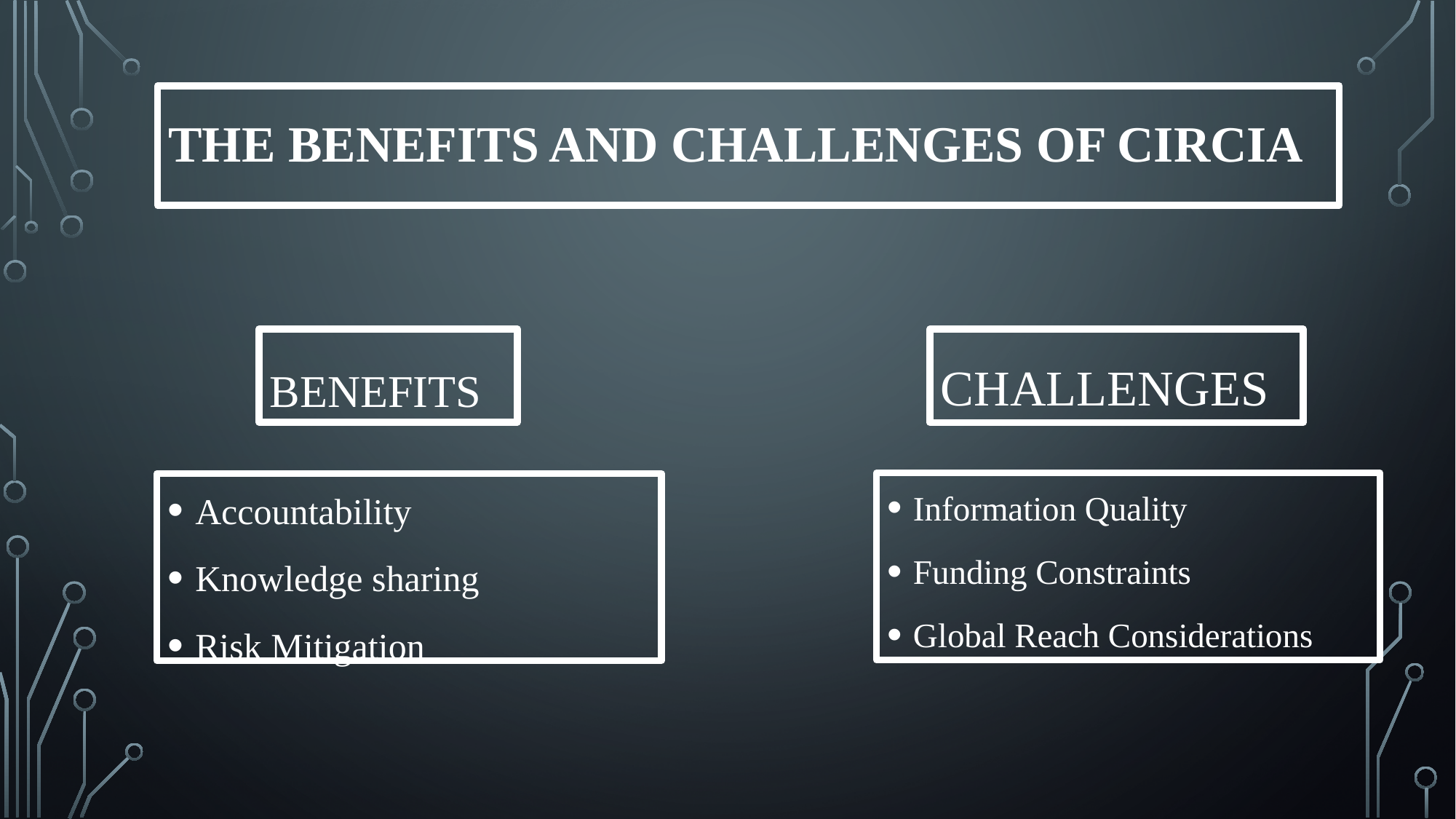

# The benefits and challenges of CIRCIA
Benefits
Challenges
Information Quality
Funding Constraints
Global Reach Considerations
Accountability
Knowledge sharing
Risk Mitigation